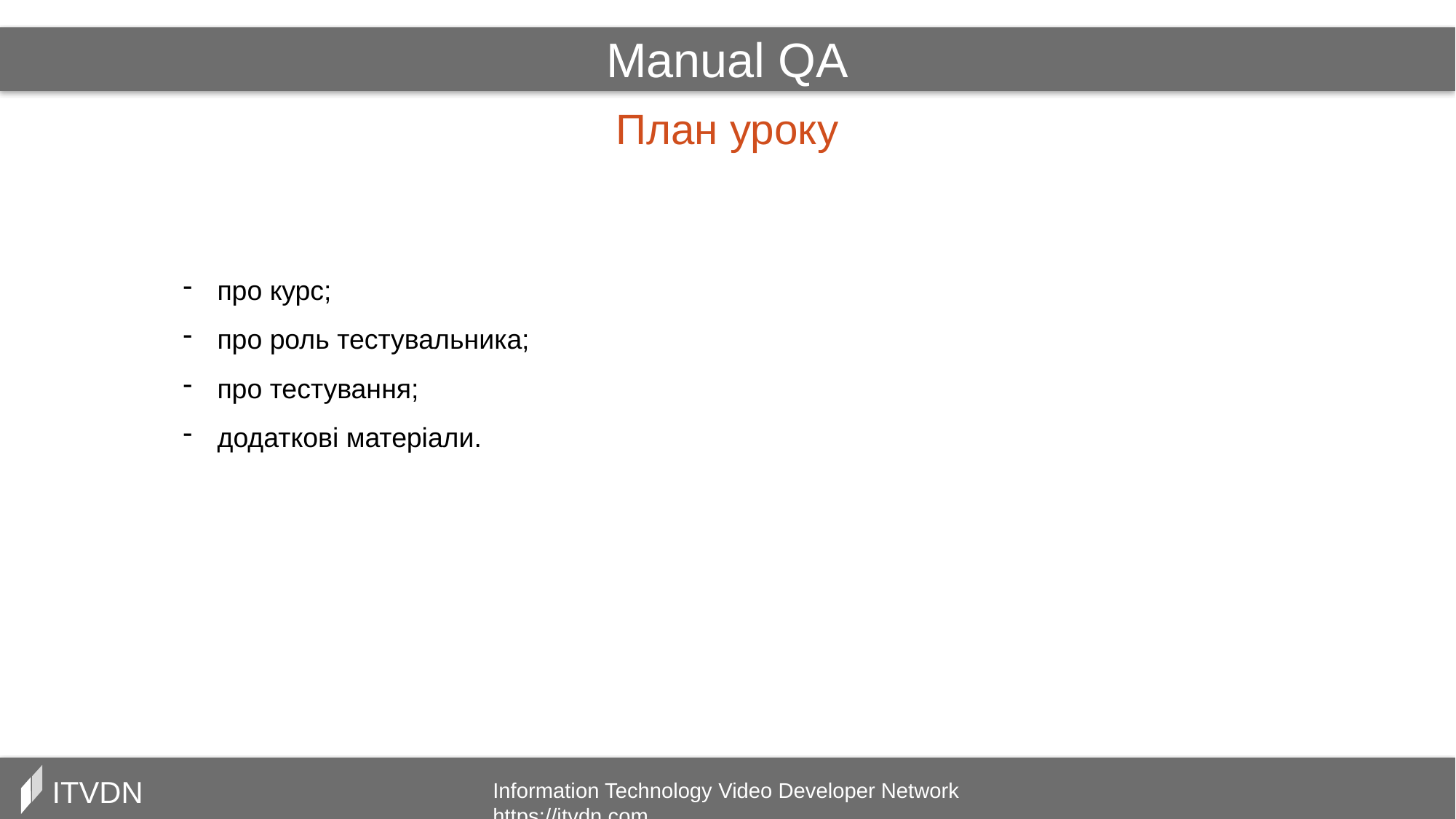

Manual QA
План уроку
про курс;
про роль тестувальника;
про тестування;
додаткові матеріали.

ITVDN
Information Technology Video Developer Network                                                       https://itvdn.com